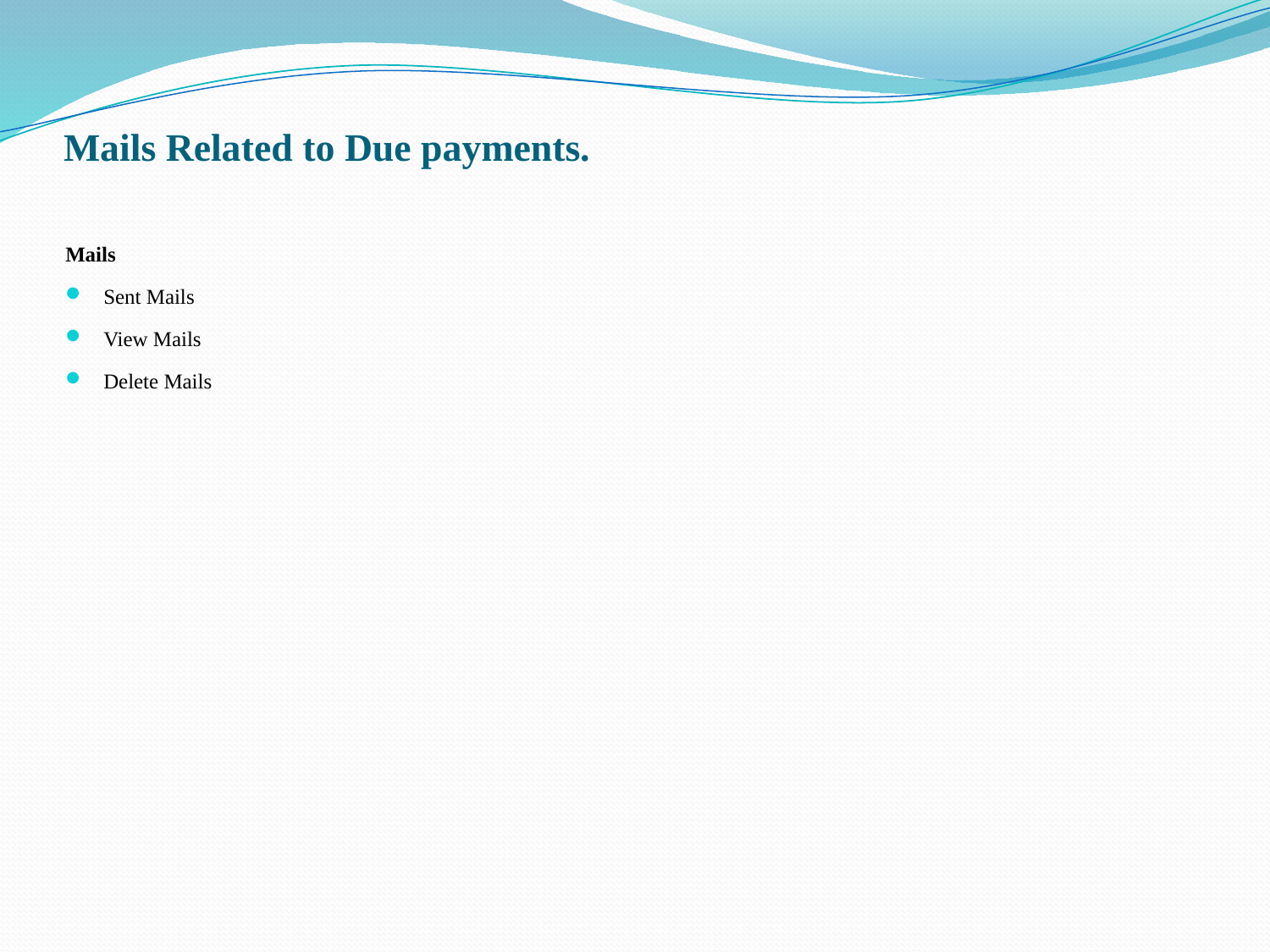

# Mails Related to Due payments.
Mails
Sent Mails
View Mails
Delete Mails